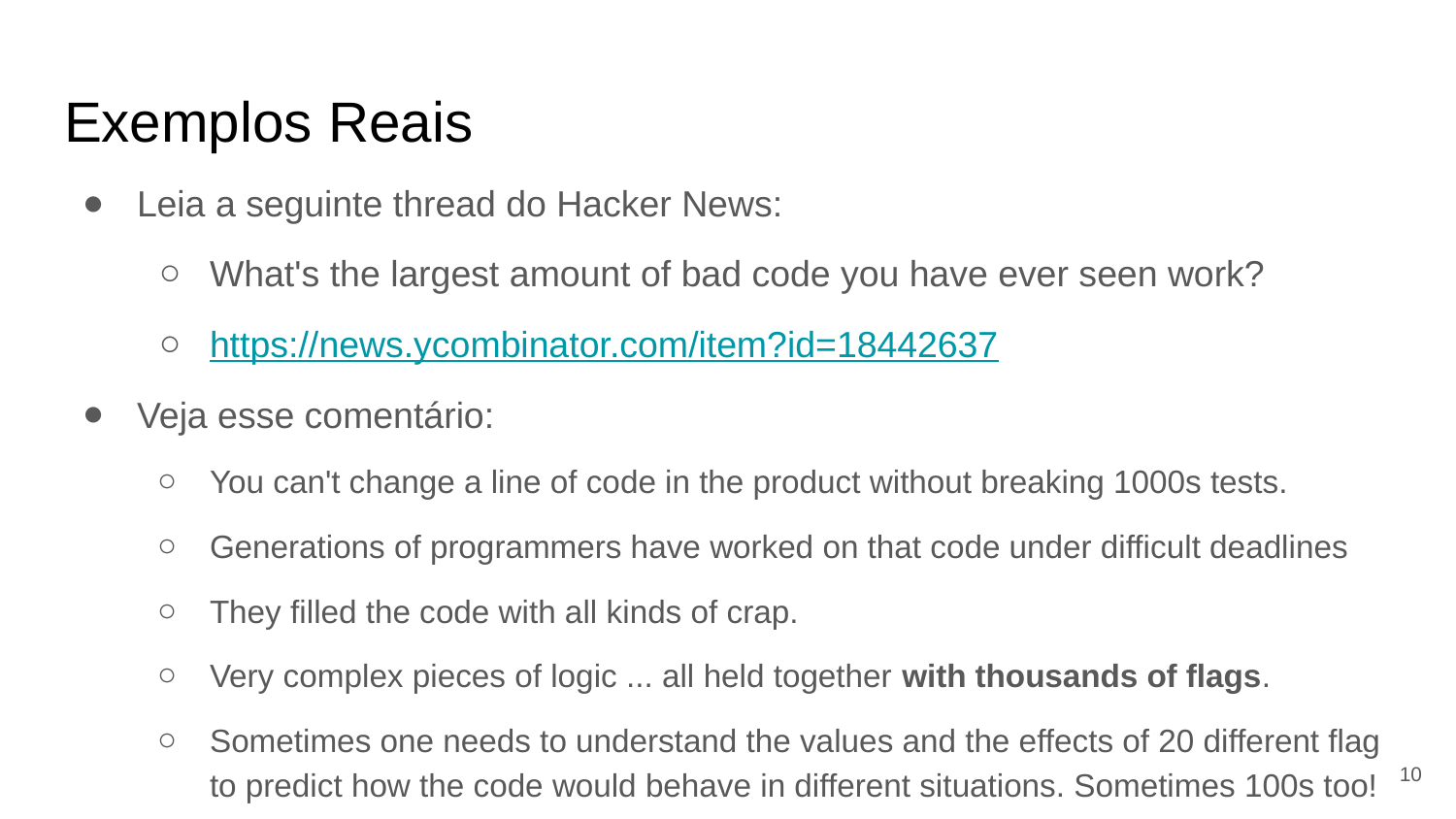

# Exemplos Reais
Leia a seguinte thread do Hacker News:
What's the largest amount of bad code you have ever seen work?
https://news.ycombinator.com/item?id=18442637
Veja esse comentário:
You can't change a line of code in the product without breaking 1000s tests.
Generations of programmers have worked on that code under difficult deadlines
They filled the code with all kinds of crap.
Very complex pieces of logic ... all held together with thousands of flags.
Sometimes one needs to understand the values and the effects of 20 different flag to predict how the code would behave in different situations. Sometimes 100s too!

10